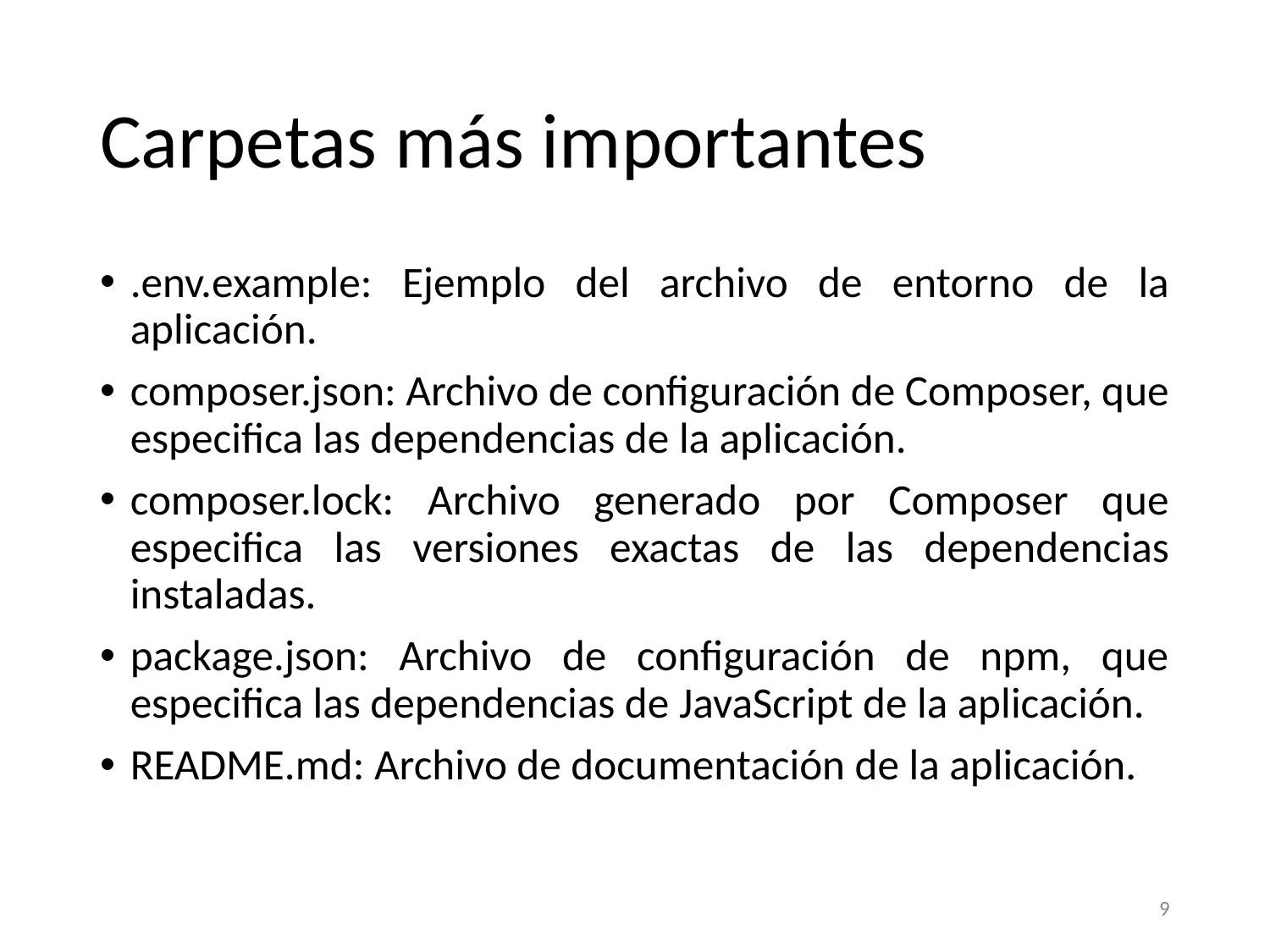

# Carpetas más importantes
.env.example: Ejemplo del archivo de entorno de la aplicación.
composer.json: Archivo de configuración de Composer, que especifica las dependencias de la aplicación.
composer.lock: Archivo generado por Composer que especifica las versiones exactas de las dependencias instaladas.
package.json: Archivo de configuración de npm, que especifica las dependencias de JavaScript de la aplicación.
README.md: Archivo de documentación de la aplicación.
9